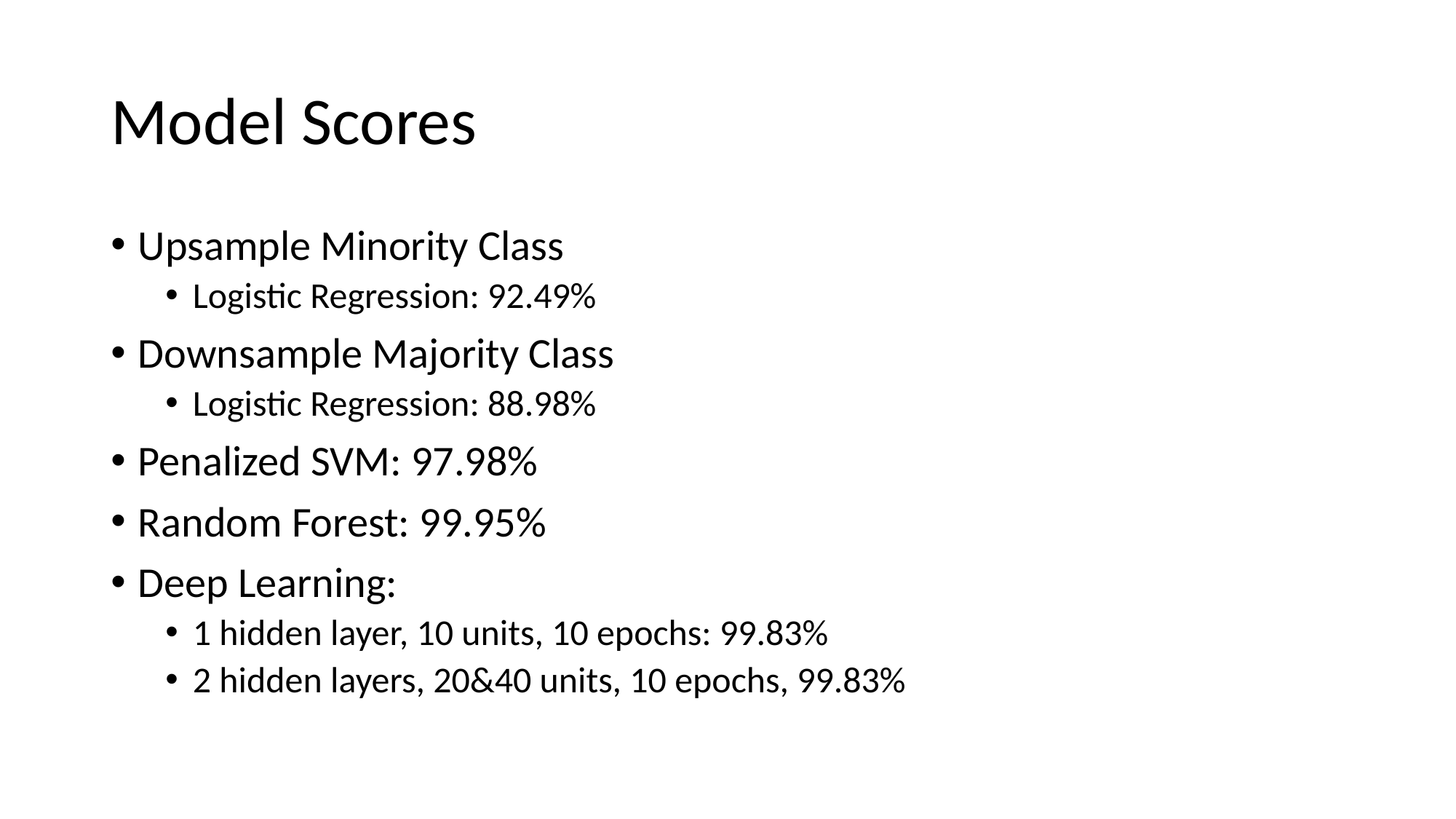

# Model Scores
Upsample Minority Class
Logistic Regression: 92.49%
Downsample Majority Class
Logistic Regression: 88.98%
Penalized SVM: 97.98%
Random Forest: 99.95%
Deep Learning:
1 hidden layer, 10 units, 10 epochs: 99.83%
2 hidden layers, 20&40 units, 10 epochs, 99.83%